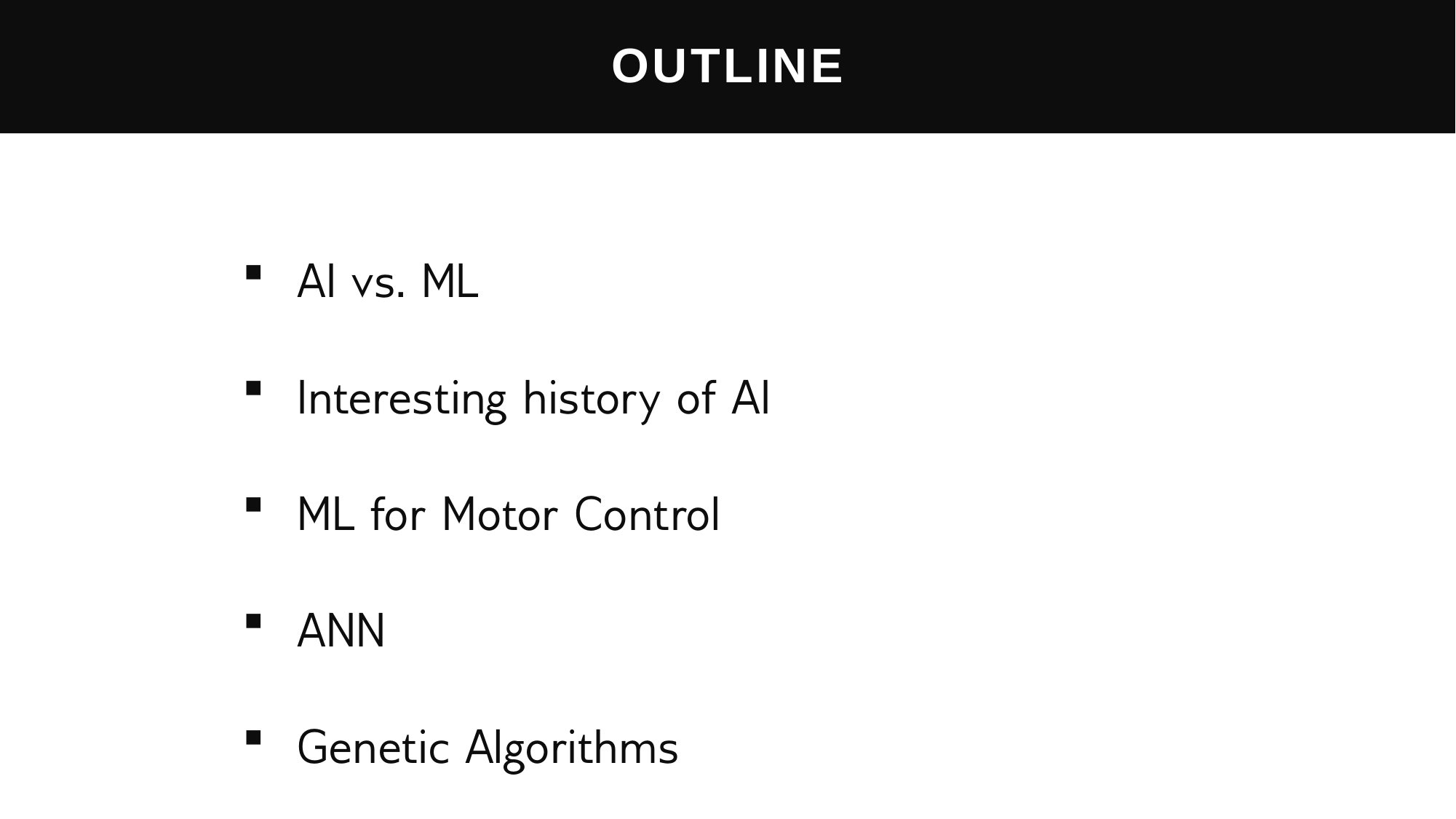

# OUTLINE
AI vs. ML
Interesting history of AI
ML for Motor Control
ANN
Genetic Algorithms